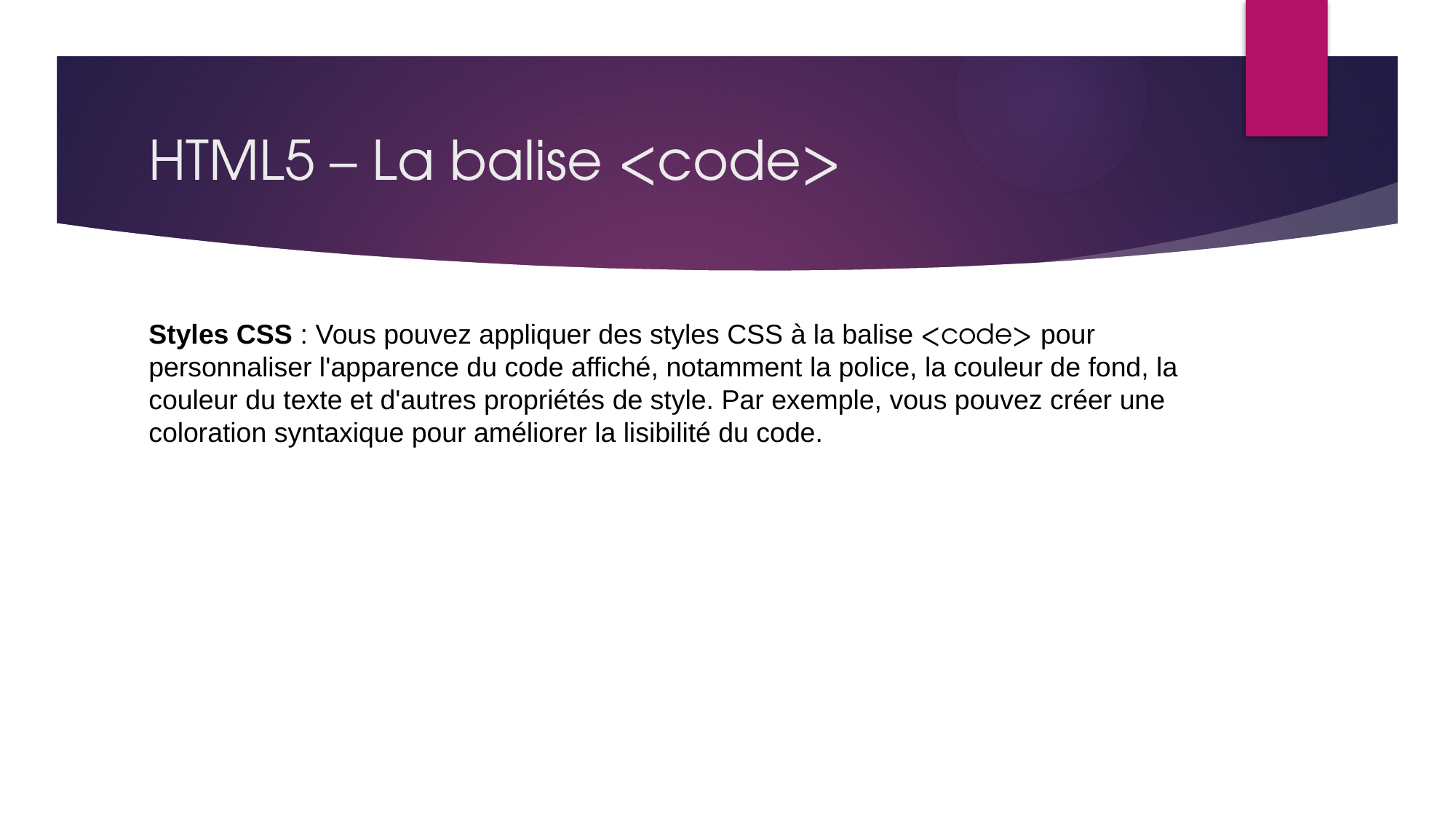

# HTML5 – La balise <code>
Styles CSS : Vous pouvez appliquer des styles CSS à la balise <code> pour personnaliser l'apparence du code affiché, notamment la police, la couleur de fond, la couleur du texte et d'autres propriétés de style. Par exemple, vous pouvez créer une coloration syntaxique pour améliorer la lisibilité du code.